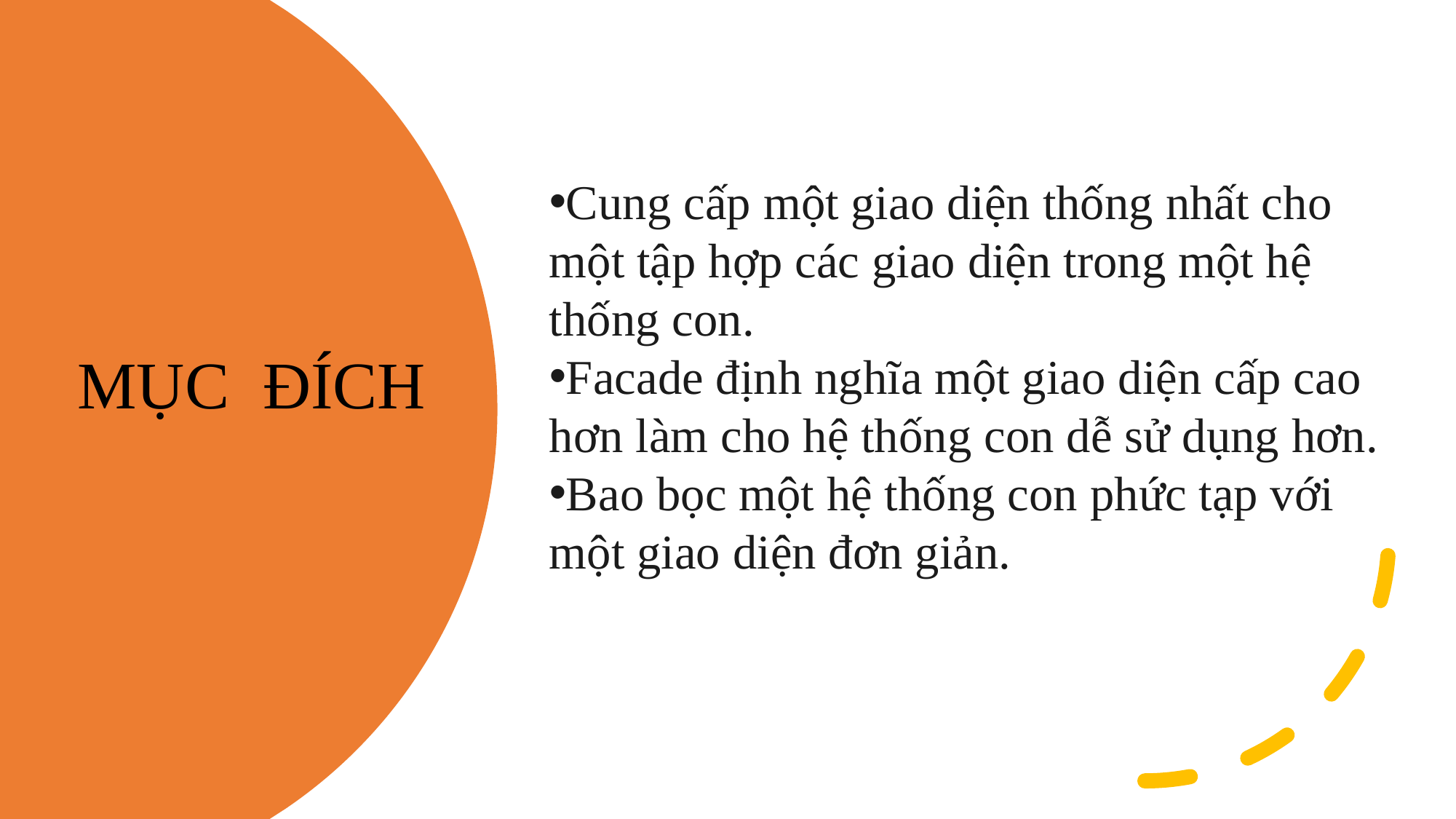

Cung cấp một giao diện thống nhất cho một tập hợp các giao diện trong một hệ thống con.
Facade định nghĩa một giao diện cấp cao hơn làm cho hệ thống con dễ sử dụng hơn.
Bao bọc một hệ thống con phức tạp với một giao diện đơn giản.
# MỤC  ĐÍCH